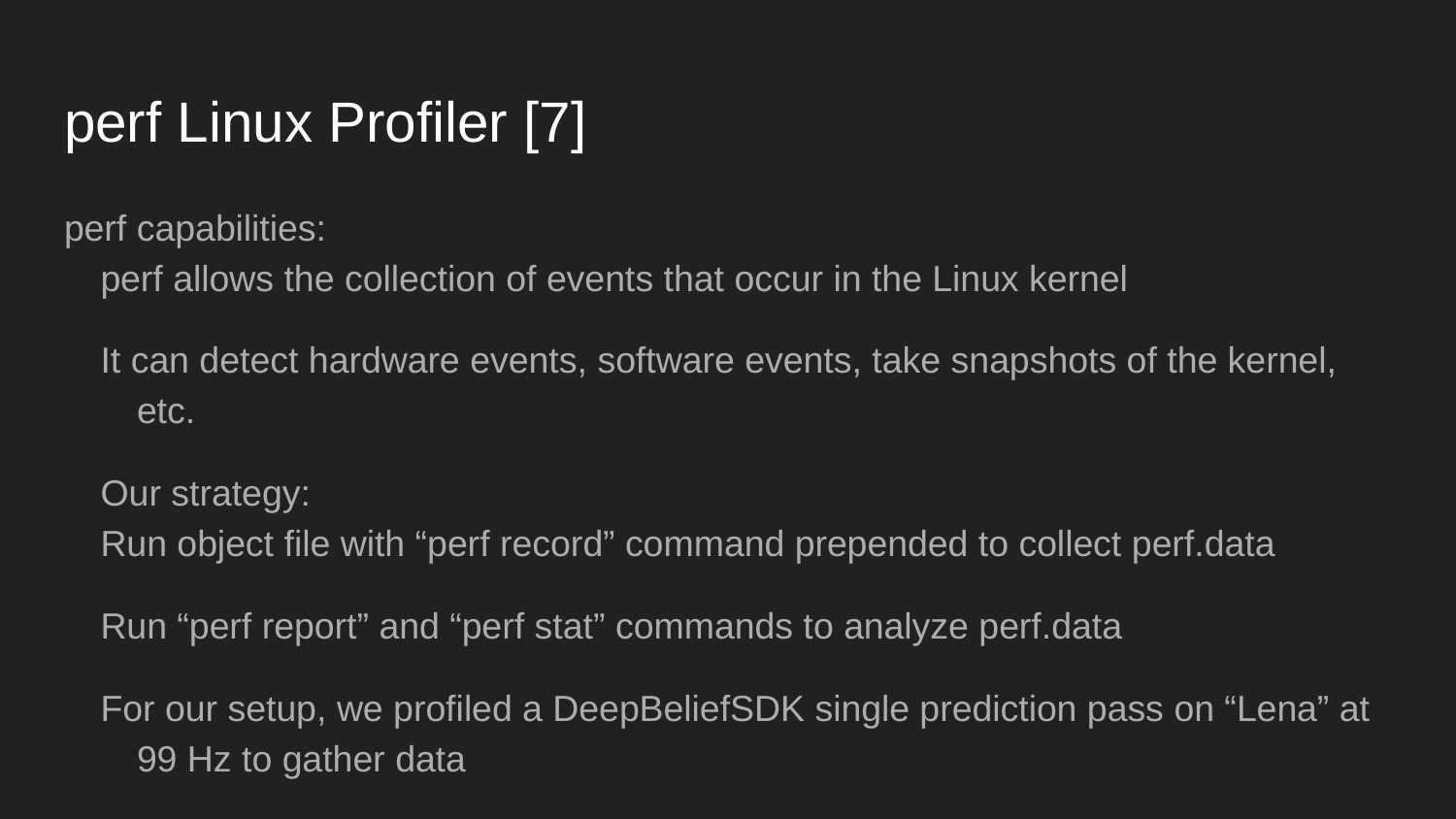

# perf Linux Profiler [7]
perf capabilities:
perf allows the collection of events that occur in the Linux kernel
It can detect hardware events, software events, take snapshots of the kernel, etc.
Our strategy:
Run object file with “perf record” command prepended to collect perf.data
Run “perf report” and “perf stat” commands to analyze perf.data
For our setup, we profiled a DeepBeliefSDK single prediction pass on “Lena” at 99 Hz to gather data